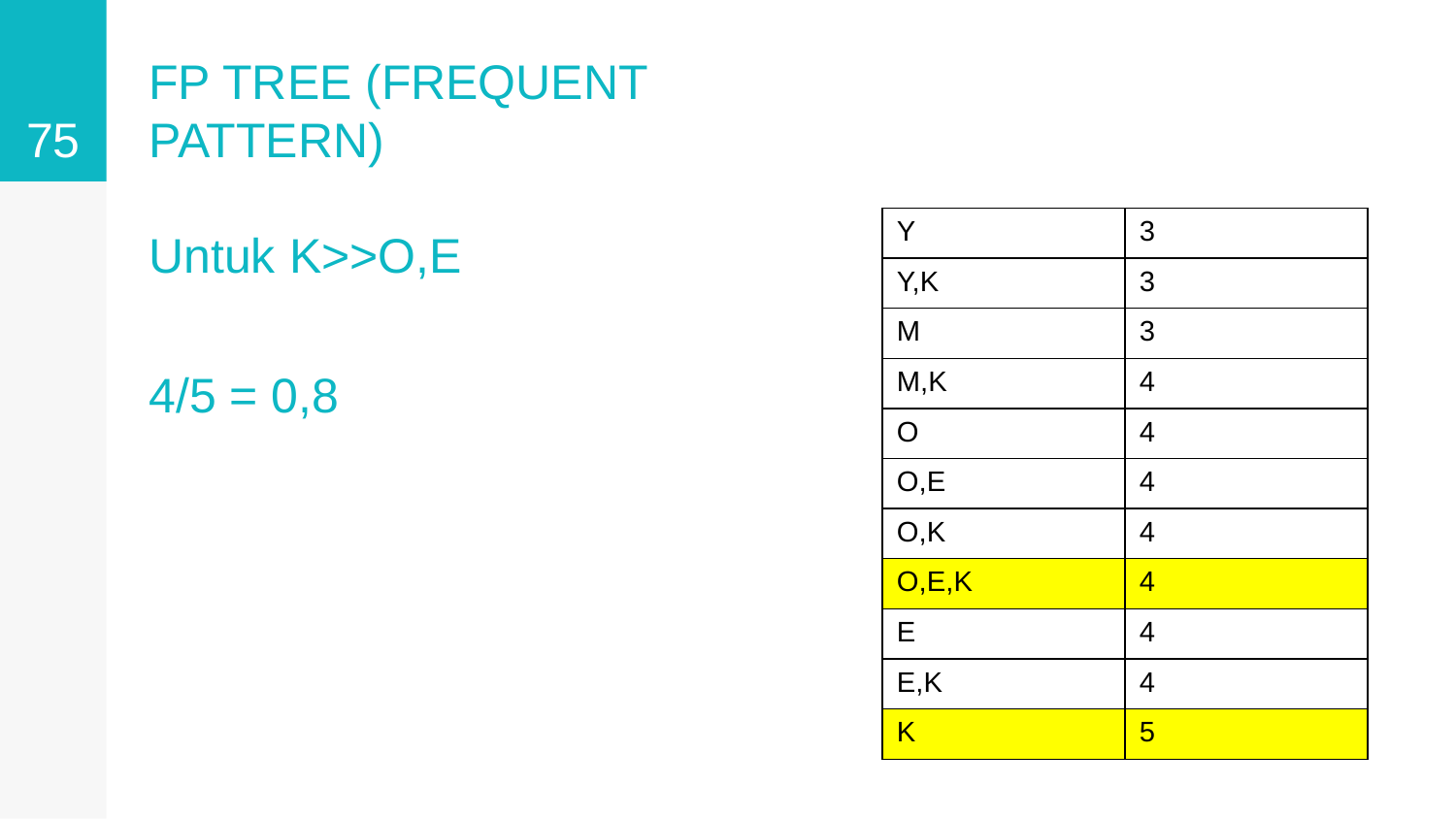

75
# FP TREE (FREQUENT PATTERN)
| Y | 3 |
| --- | --- |
| Y,K | 3 |
| M | 3 |
| M,K | 4 |
| O | 4 |
| O,E | 4 |
| O,K | 4 |
| O,E,K | 4 |
| E | 4 |
| E,K | 4 |
| K | 5 |
Untuk K>>O,E
4/5 = 0,8